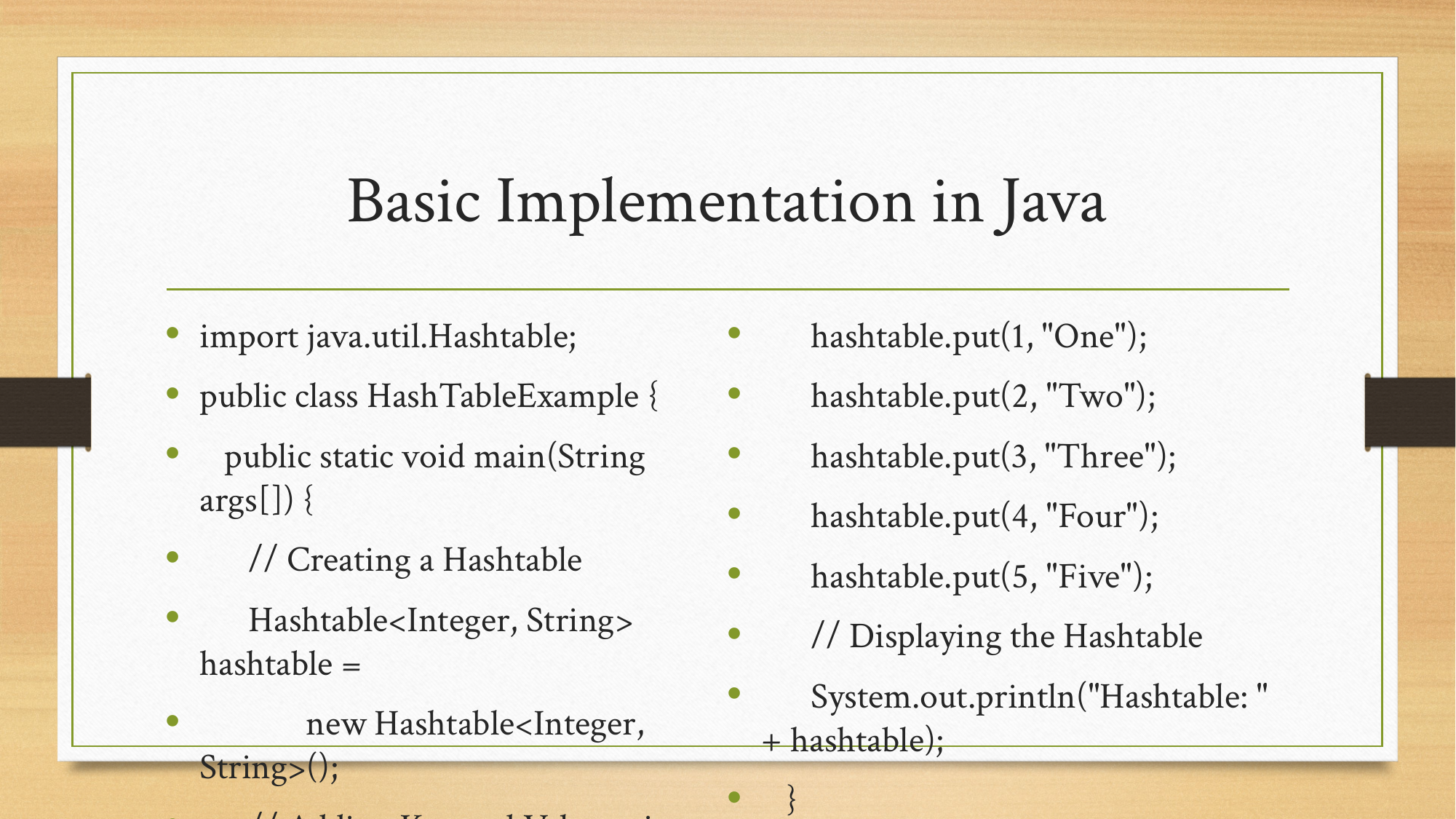

# Basic Implementation in Java
import java.util.Hashtable;
public class HashTableExample {
   public static void main(String args[]) {
      // Creating a Hashtable
      Hashtable<Integer, String> hashtable =
             new Hashtable<Integer, String>();
      // Adding Key and Value pairs to Hashtable
      hashtable.put(1, "One");
      hashtable.put(2, "Two");
      hashtable.put(3, "Three");
      hashtable.put(4, "Four");
      hashtable.put(5, "Five");
      // Displaying the Hashtable
      System.out.println("Hashtable: " + hashtable);
   }
}